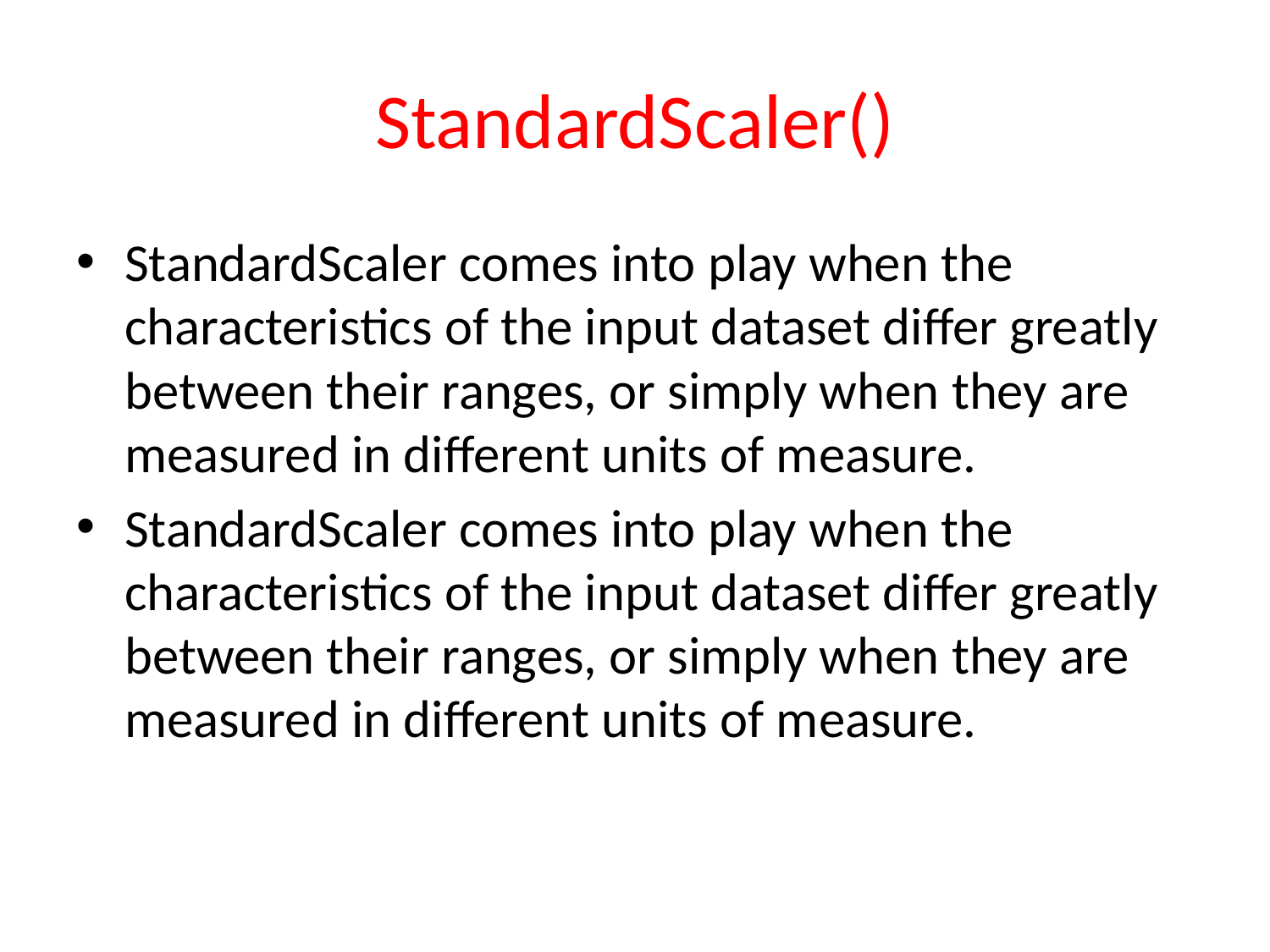

# StandardScaler()
StandardScaler comes into play when the characteristics of the input dataset differ greatly between their ranges, or simply when they are measured in different units of measure.
StandardScaler comes into play when the characteristics of the input dataset differ greatly between their ranges, or simply when they are measured in different units of measure.